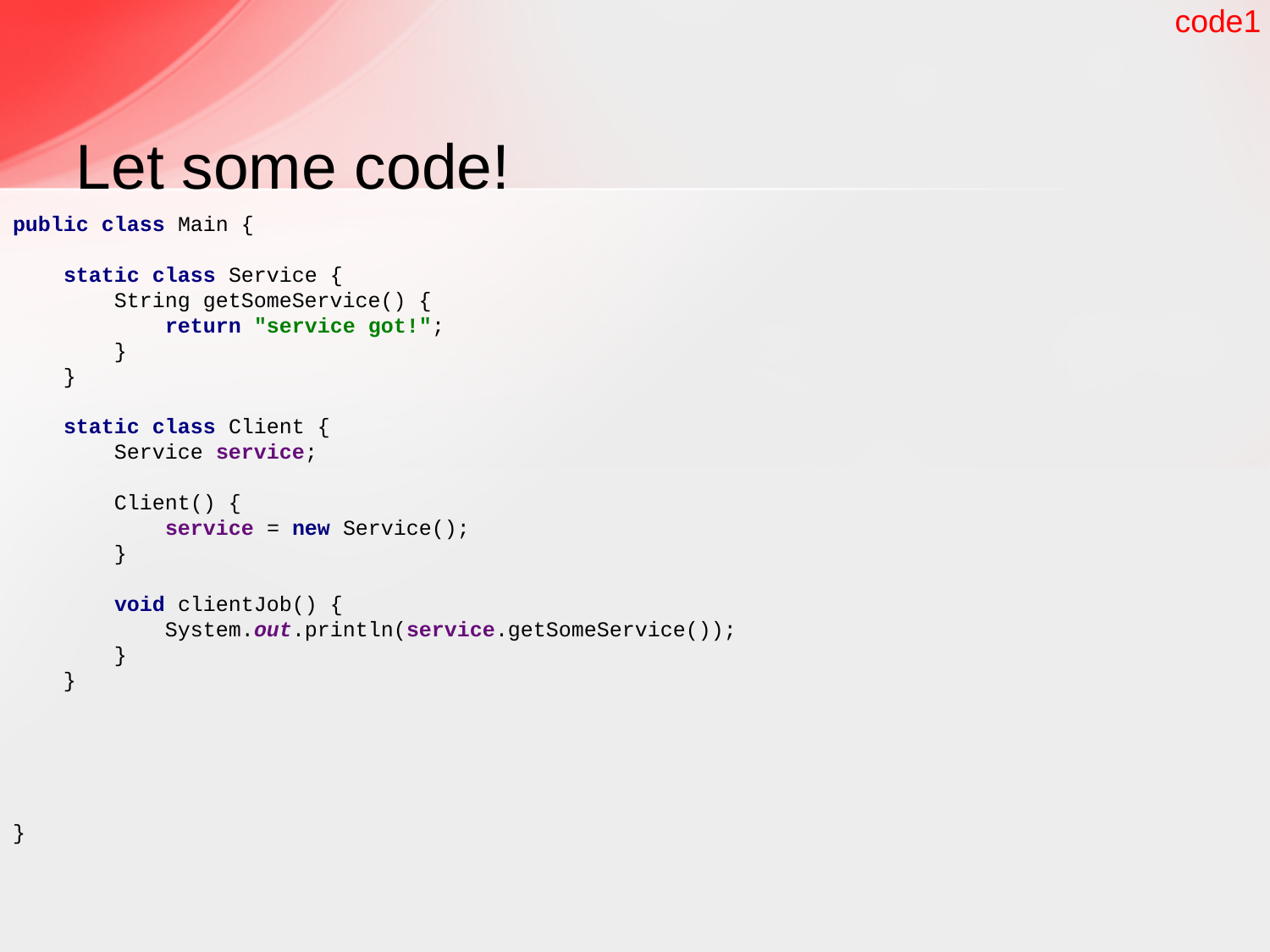

code1
# Let some code!
public class Main {
    static class Service {
        String getSomeService() {
            return "service got!";
        }
    }
    static class Client {
        Service service;
        Client() {
            service = new Service();
        }
        void clientJob() {
            System.out.println(service.getSomeService());
        }
    }
}